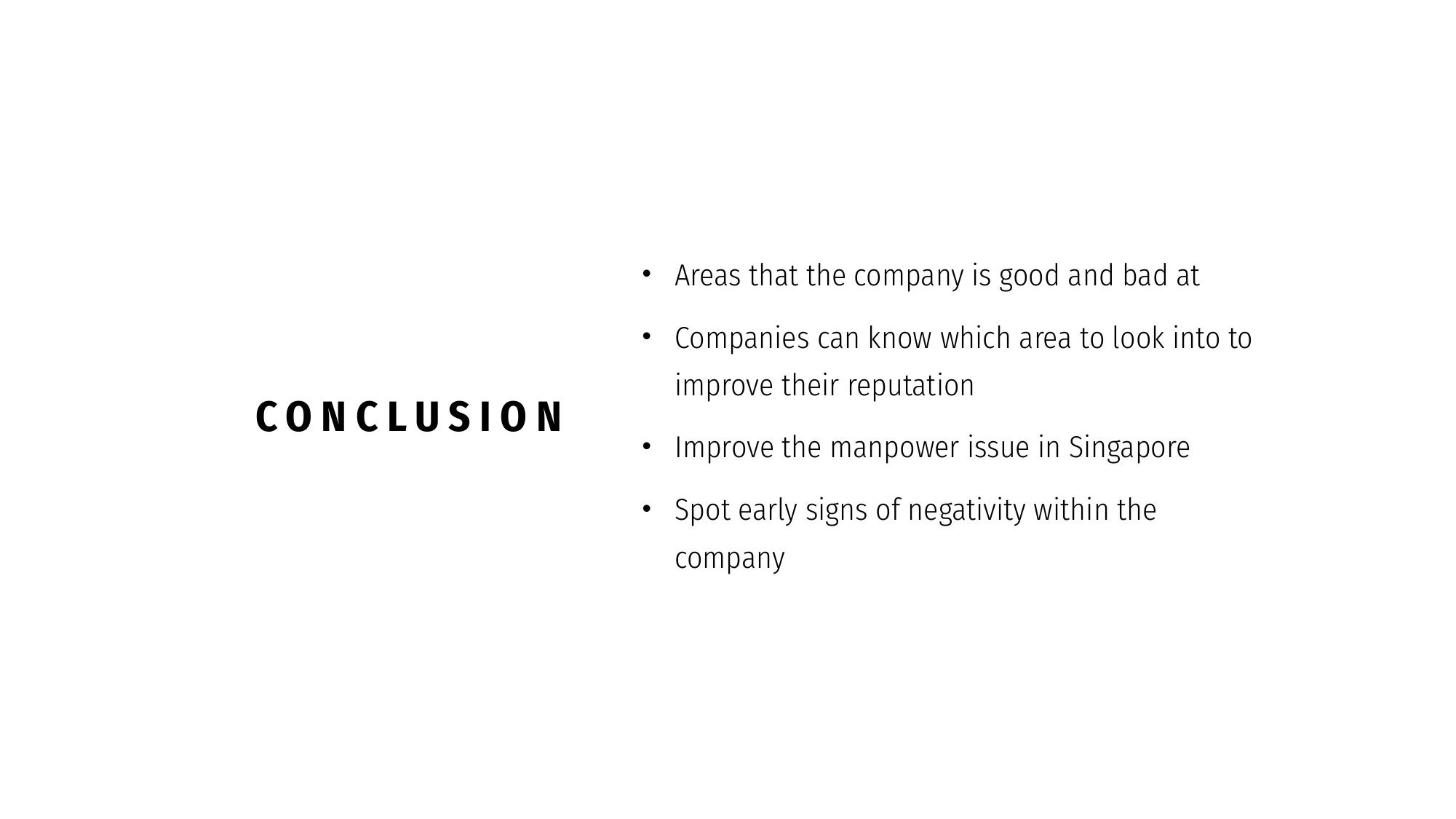

Areas that the company is good and bad at
Companies can know which area to look into to improve their reputation
Improve the manpower issue in Singapore
Spot early signs of negativity within the company
# conclusion